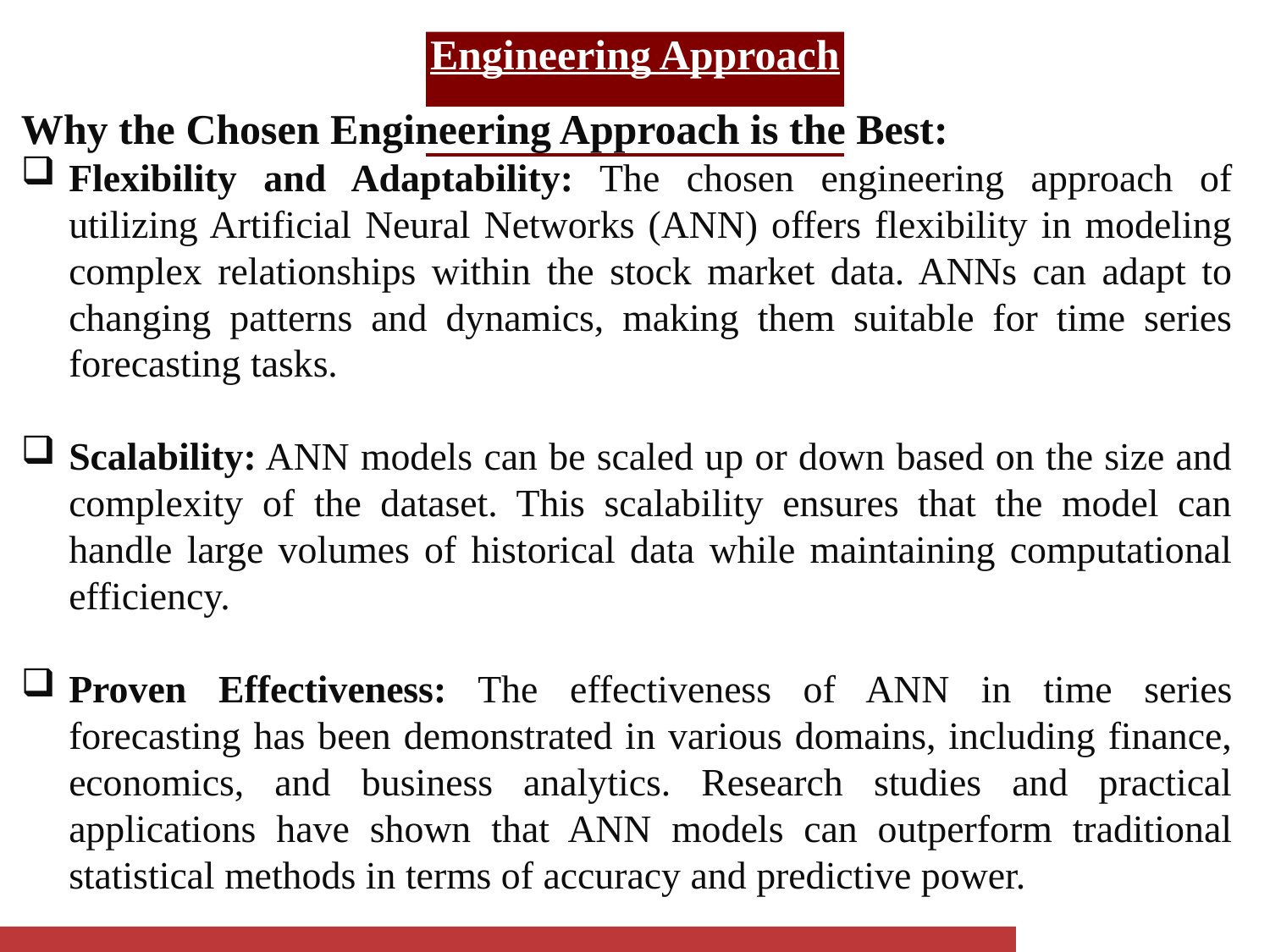

# Engineering Approach
Why the Chosen Engineering Approach is the Best:
Flexibility and Adaptability: The chosen engineering approach of utilizing Artificial Neural Networks (ANN) offers flexibility in modeling complex relationships within the stock market data. ANNs can adapt to changing patterns and dynamics, making them suitable for time series forecasting tasks.

Scalability: ANN models can be scaled up or down based on the size and complexity of the dataset. This scalability ensures that the model can handle large volumes of historical data while maintaining computational efficiency.

Proven Effectiveness: The effectiveness of ANN in time series forecasting has been demonstrated in various domains, including finance, economics, and business analytics. Research studies and practical applications have shown that ANN models can outperform traditional statistical methods in terms of accuracy and predictive power.